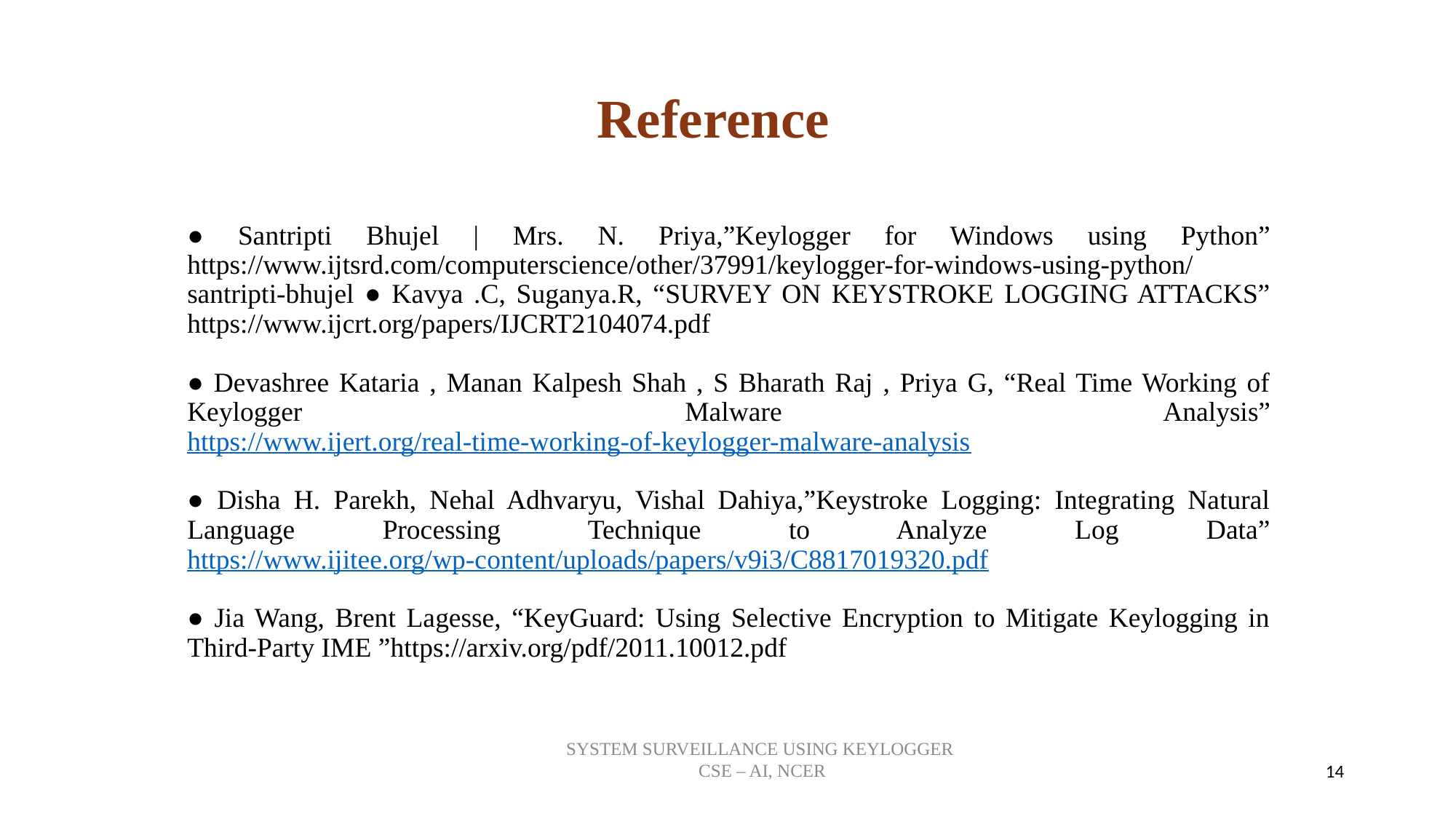

# Reference
● Santripti Bhujel | Mrs. N. Priya,”Keylogger for Windows using Python” https://www.ijtsrd.com/computerscience/other/37991/keylogger-for-windows-using-python/santripti-bhujel ● Kavya .C, Suganya.R, “SURVEY ON KEYSTROKE LOGGING ATTACKS” https://www.ijcrt.org/papers/IJCRT2104074.pdf

● Devashree Kataria , Manan Kalpesh Shah , S Bharath Raj , Priya G, “Real Time Working of Keylogger Malware Analysis” https://www.ijert.org/real-time-working-of-keylogger-malware-analysis

● Disha H. Parekh, Nehal Adhvaryu, Vishal Dahiya,”Keystroke Logging: Integrating Natural Language Processing Technique to Analyze Log Data” https://www.ijitee.org/wp-content/uploads/papers/v9i3/C8817019320.pdf

● Jia Wang, Brent Lagesse, “KeyGuard: Using Selective Encryption to Mitigate Keylogging in Third-Party IME ”https://arxiv.org/pdf/2011.10012.pdf

14
SYSTEM SURVEILLANCE USING KEYLOGGER
CSE – AI, NCER